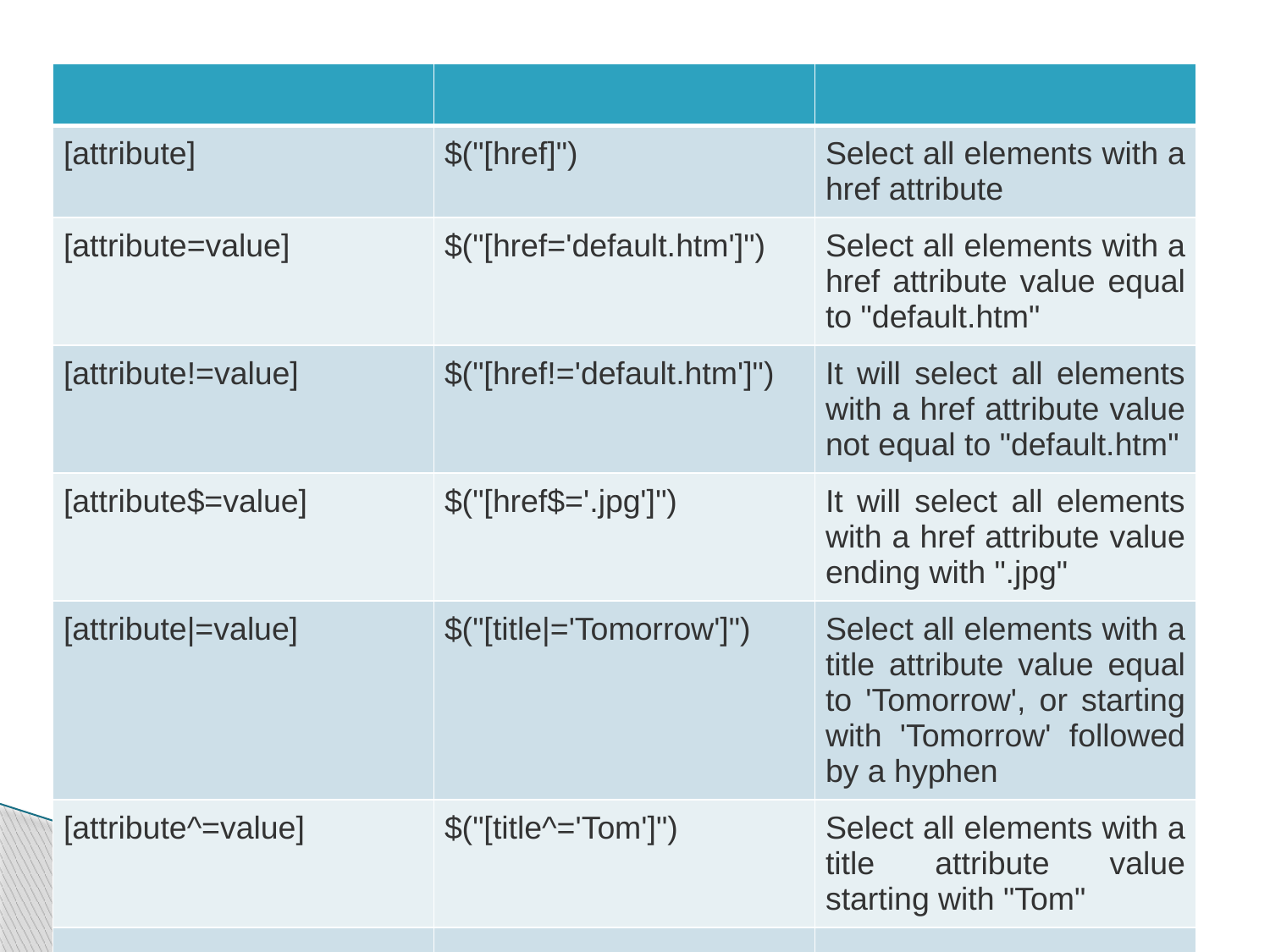

#
|  |  |  |
| --- | --- | --- |
| [attribute] | $("[href]") | Select all elements with a href attribute |
| [attribute=value] | $("[href='default.htm']") | Select all elements with a href attribute value equal to "default.htm" |
| [attribute!=value] | $("[href!='default.htm']") | It will select all elements with a href attribute value not equal to "default.htm" |
| [attribute$=value] | $("[href$='.jpg']") | It will select all elements with a href attribute value ending with ".jpg" |
| [attribute|=value] | $("[title|='Tomorrow']") | Select all elements with a title attribute value equal to 'Tomorrow', or starting with 'Tomorrow' followed by a hyphen |
| [attribute^=value] | $("[title^='Tom']") | Select all elements with a title attribute value starting with "Tom" |
|  |  |  |